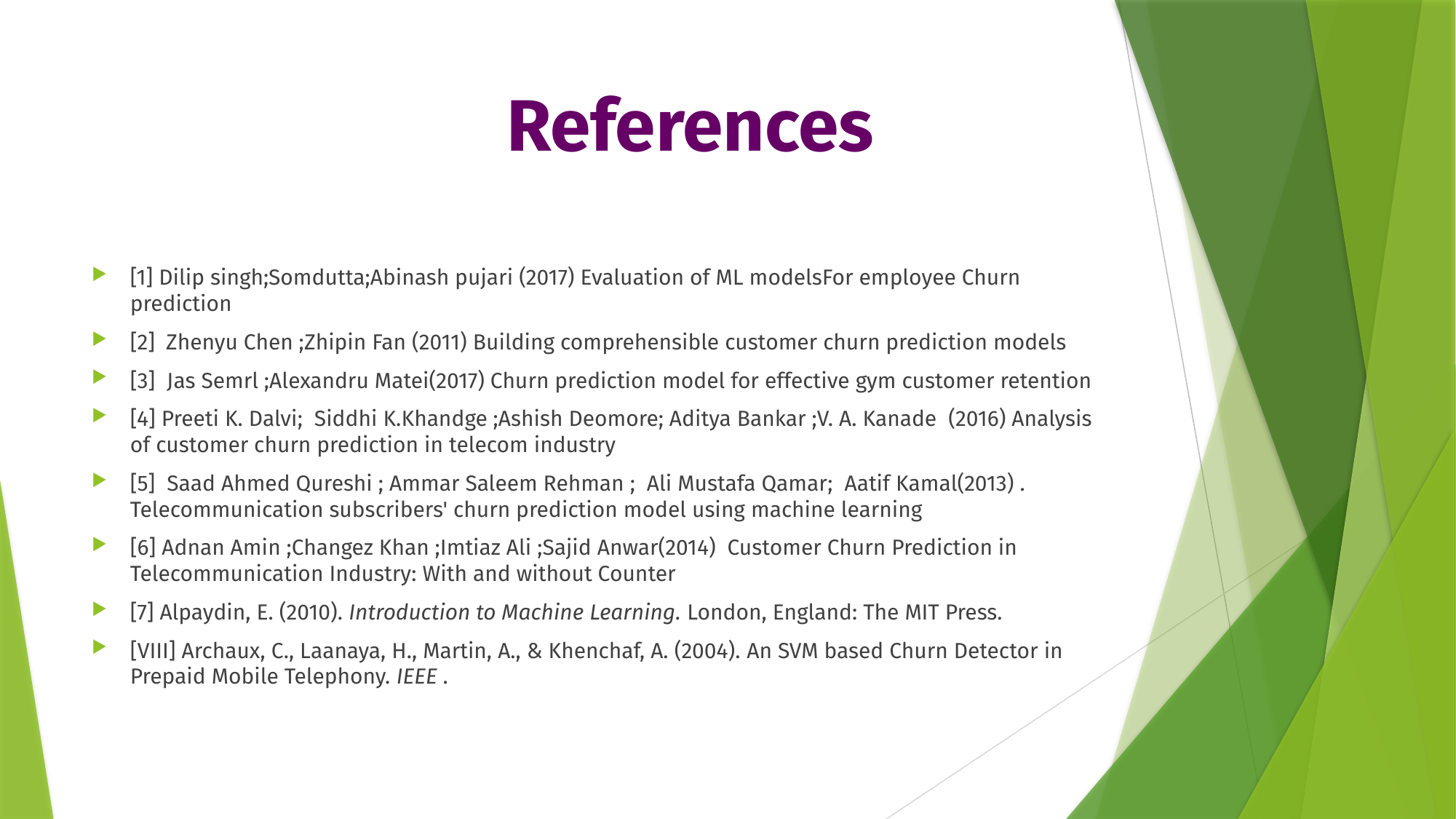

# References
[1] Dilip singh;Somdutta;Abinash pujari (2017) Evaluation of ML modelsFor employee Churn prediction
[2]  Zhenyu Chen ;Zhipin Fan (2011) Building comprehensible customer churn prediction models
[3]  Jas Semrl ;Alexandru Matei(2017) Churn prediction model for effective gym customer retention
[4] Preeti K. Dalvi;  Siddhi K.Khandge ;Ashish Deomore; Aditya Bankar ;V. A. Kanade  (2016) Analysis of customer churn prediction in telecom industry
[5]  Saad Ahmed Qureshi ; Ammar Saleem Rehman ;  Ali Mustafa Qamar;  Aatif Kamal(2013) .  Telecommunication subscribers' churn prediction model using machine learning
[6] Adnan Amin ;Changez Khan ;Imtiaz Ali ;Sajid Anwar(2014)  Customer Churn Prediction in Telecommunication Industry: With and without Counter
[7] Alpaydin, E. (2010). Introduction to Machine Learning. London, England: The MIT Press.
[VIII] Archaux, C., Laanaya, H., Martin, A., & Khenchaf, A. (2004). An SVM based Churn Detector in Prepaid Mobile Telephony. IEEE .